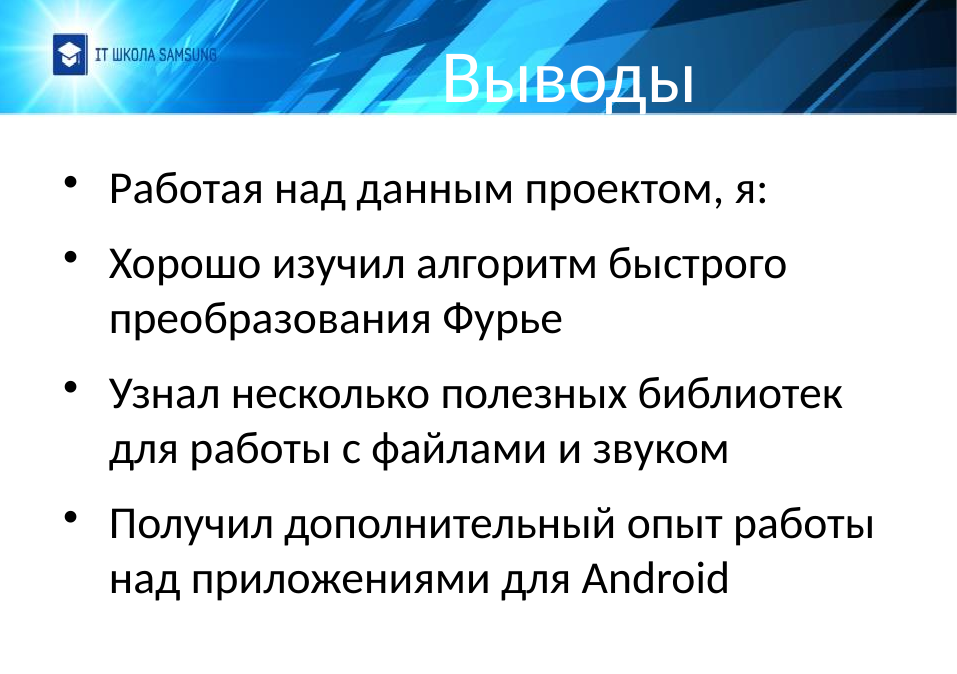

Выводы
Работая над данным проектом, я:
Хорошо изучил алгоритм быстрого преобразования Фурье
Узнал несколько полезных библиотек для работы с файлами и звуком
Получил дополнительный опыт работы над приложениями для Android